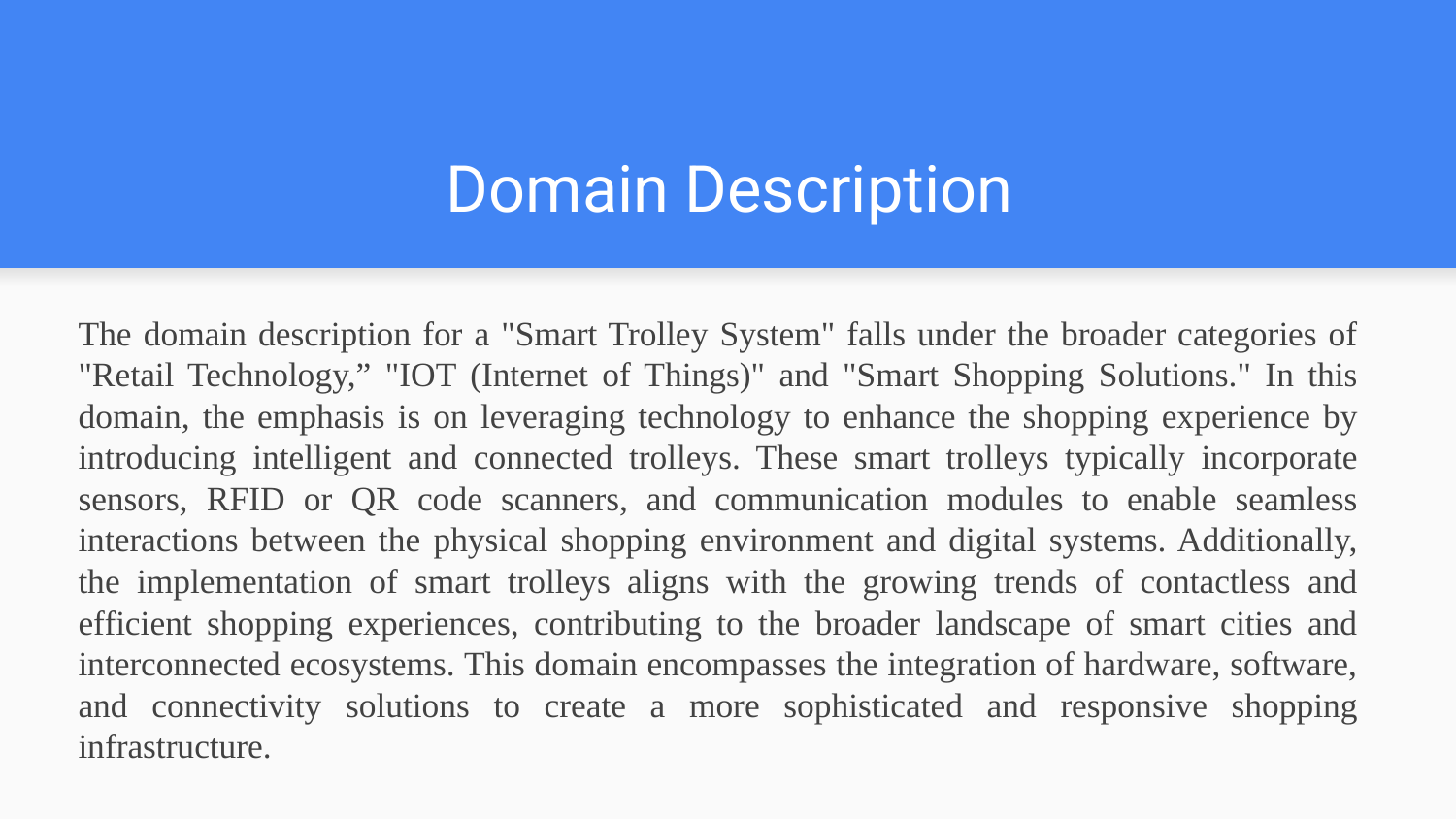

# Domain Description
The domain description for a "Smart Trolley System" falls under the broader categories of "Retail Technology,” "IOT (Internet of Things)" and "Smart Shopping Solutions." In this domain, the emphasis is on leveraging technology to enhance the shopping experience by introducing intelligent and connected trolleys. These smart trolleys typically incorporate sensors, RFID or QR code scanners, and communication modules to enable seamless interactions between the physical shopping environment and digital systems. Additionally, the implementation of smart trolleys aligns with the growing trends of contactless and efficient shopping experiences, contributing to the broader landscape of smart cities and interconnected ecosystems. This domain encompasses the integration of hardware, software, and connectivity solutions to create a more sophisticated and responsive shopping infrastructure.